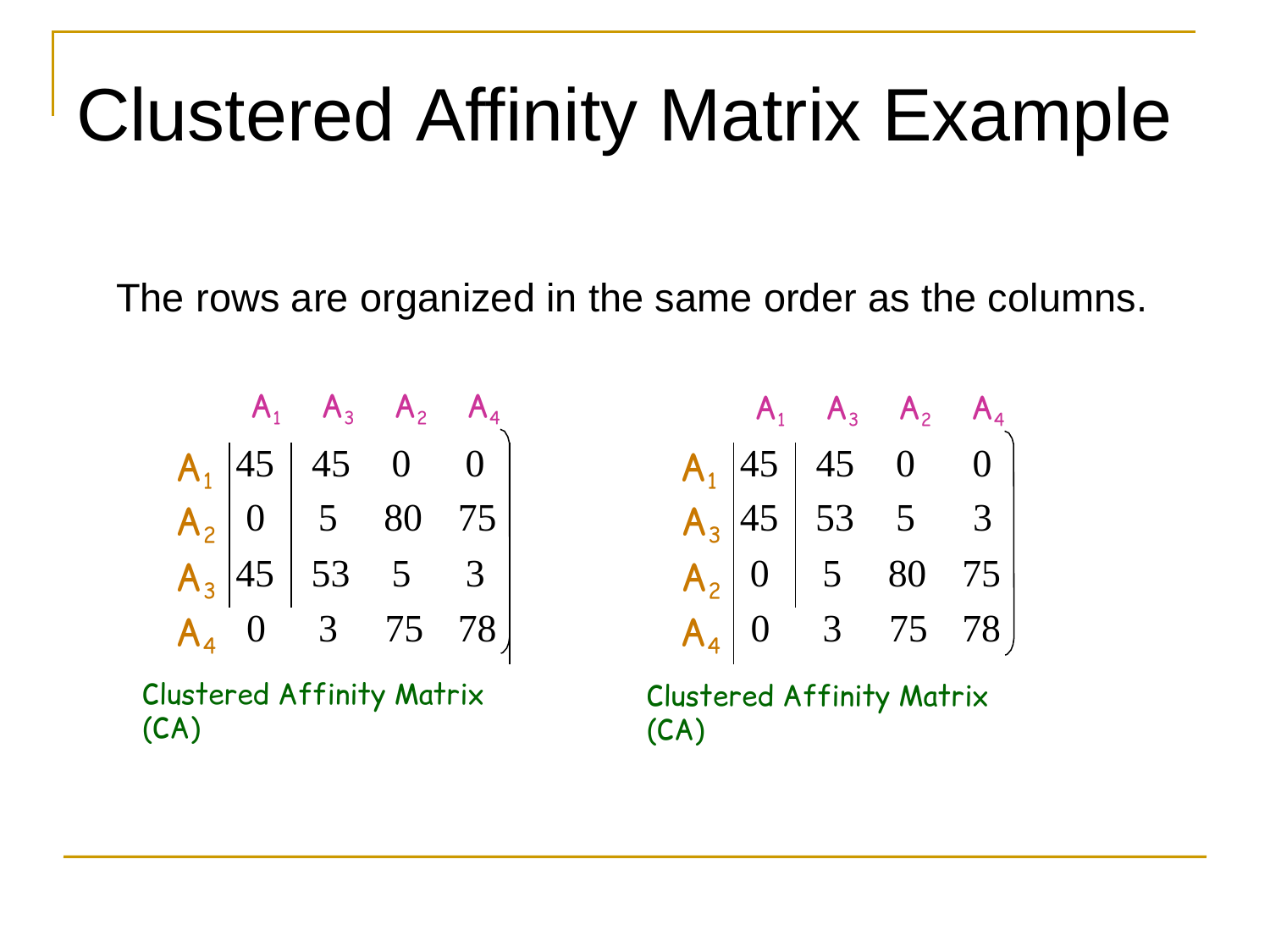

Clustered Affinity Matrix Example
The rows are organized in the same order as the columns.
A1	A3	A2	A4
A1	A3	A2	A4

| A1 | 45 | 45 | 0 | 0 | A1 | 45 | 45 | 0 | 0 |
| --- | --- | --- | --- | --- | --- | --- | --- | --- | --- |
| A2 | 0 | 5 | 80 | 75 | A3 | 45 | 53 | 5 | 3 |
| A3 | 45 | 53 | 5 | 3 | A2 | 0 | 5 | 80 | 75 |
| A4 | 0 | 3 | 75 | 78 | A4 | 0 | 3 | 75 | 78 |
Clustered Affinity Matrix (CA)
Clustered Affinity Matrix (CA)